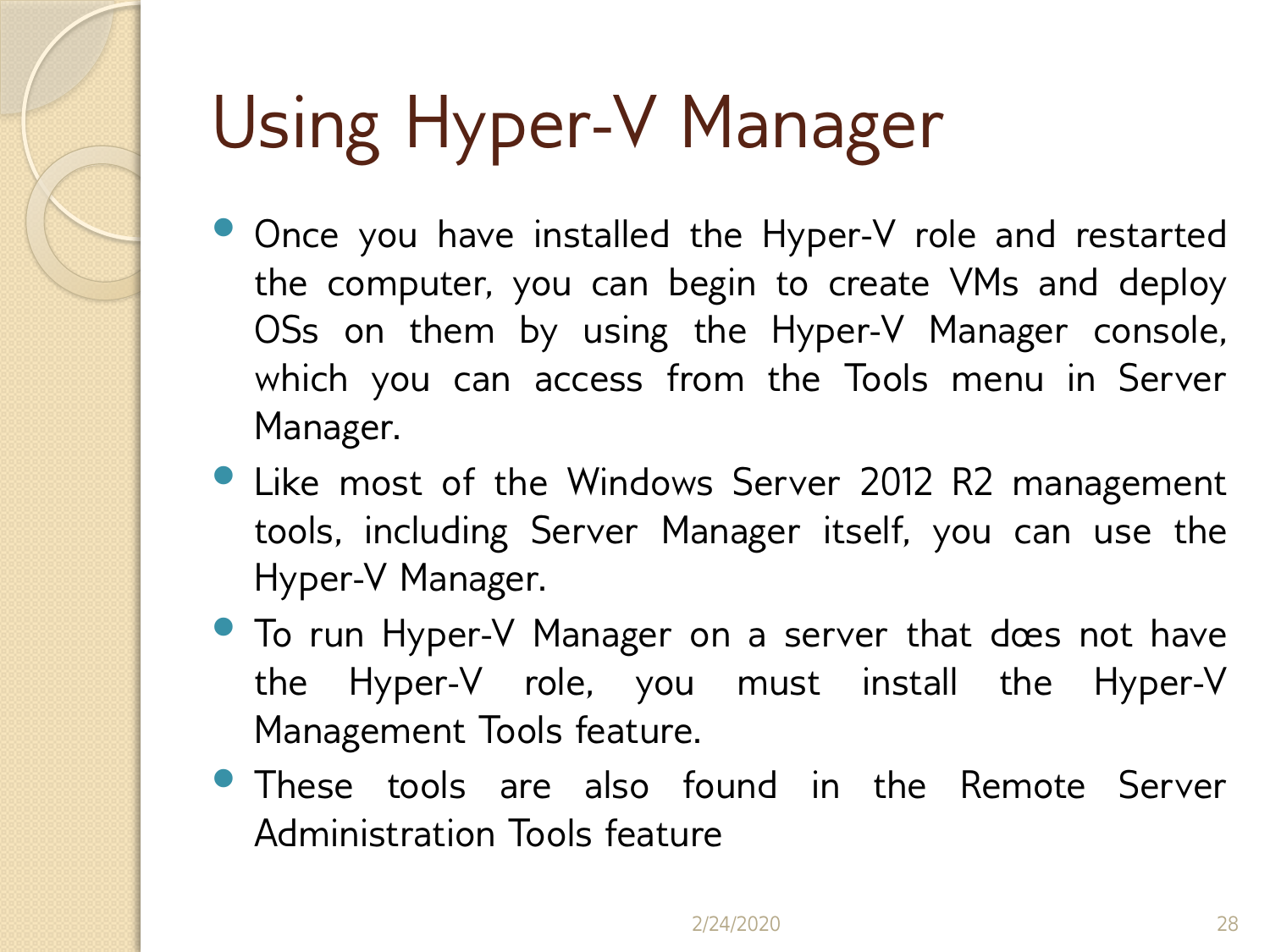

# Using Hyper-V Manager
Once you have installed the Hyper-V role and restarted the computer, you can begin to create VMs and deploy OSs on them by using the Hyper-V Manager console, which you can access from the Tools menu in Server Manager.
Like most of the Windows Server 2012 R2 management tools, including Server Manager itself, you can use the Hyper-V Manager.
To run Hyper-V Manager on a server that does not have the Hyper-V role, you must install the Hyper-V Management Tools feature.
These tools are also found in the Remote Server Administration Tools feature

2/24/2020
28